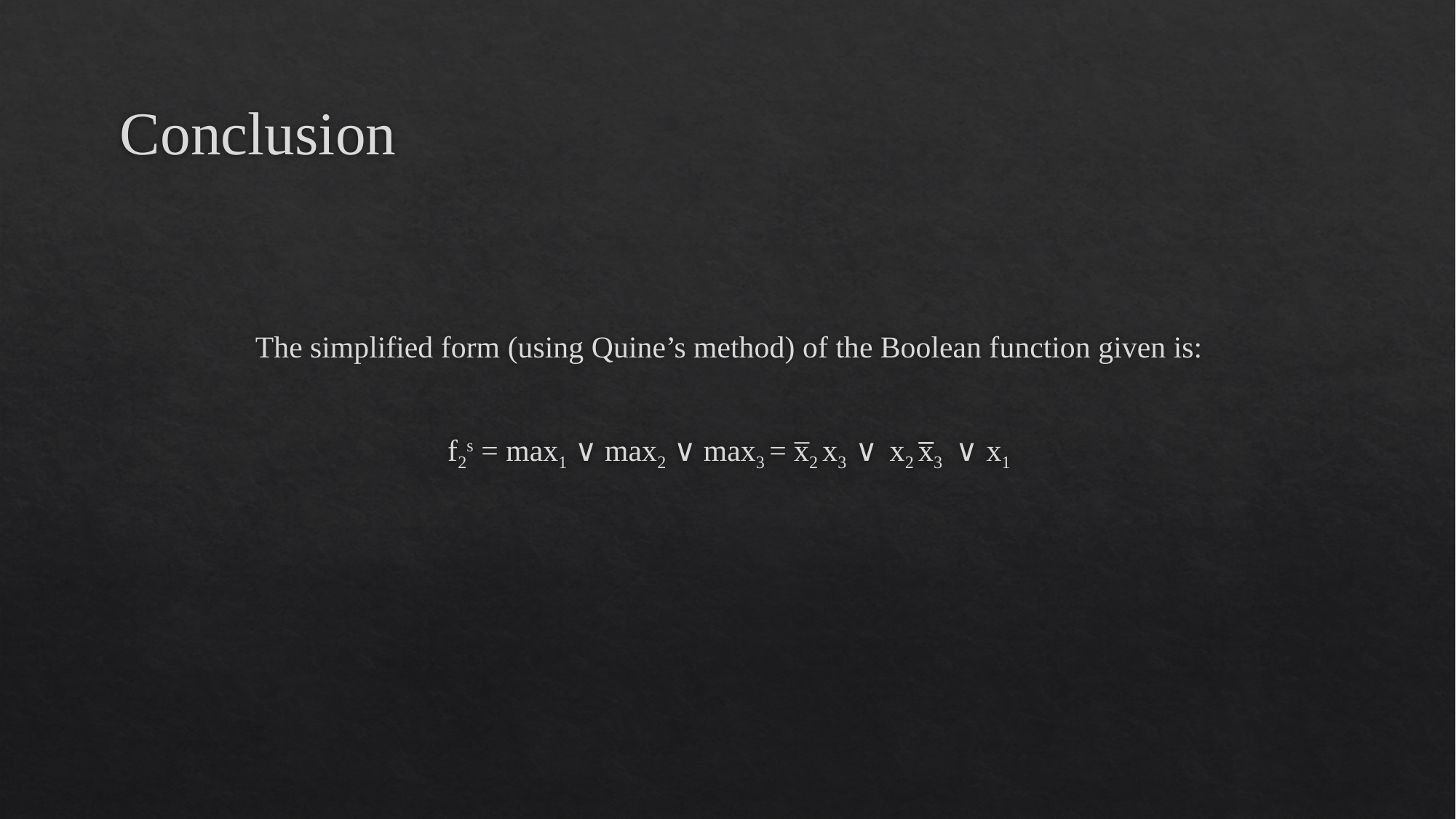

# Conclusion
The simplified form (using Quine’s method) of the Boolean function given is:

f2s = max1 ∨ max2 ∨ max3 = x̅2 x3  ∨  x2 x̅̅3   ∨  x1